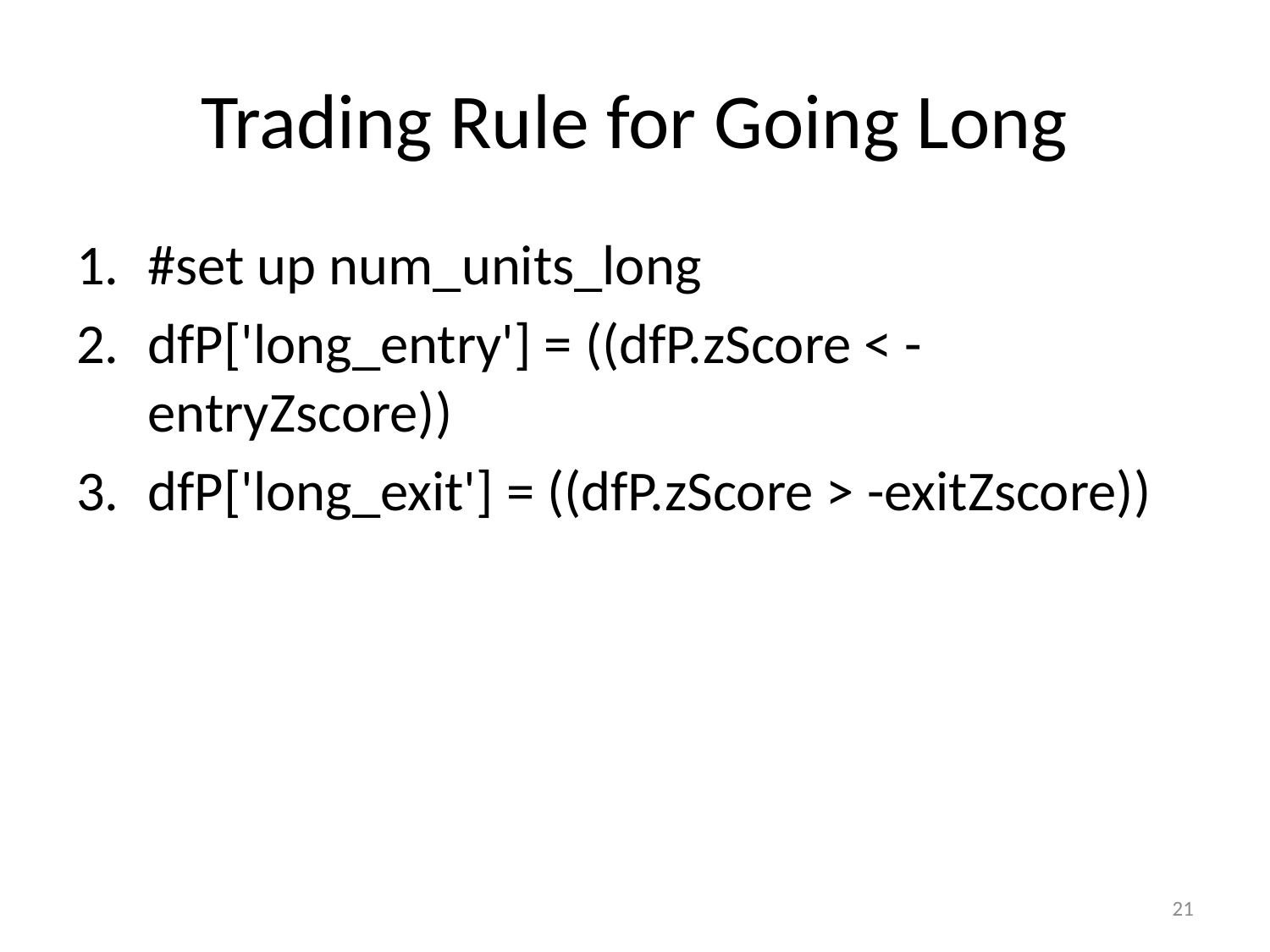

# Trading Rule for Going Long
#set up num_units_long
dfP['long_entry'] = ((dfP.zScore < -entryZscore))
dfP['long_exit'] = ((dfP.zScore > -exitZscore))

21